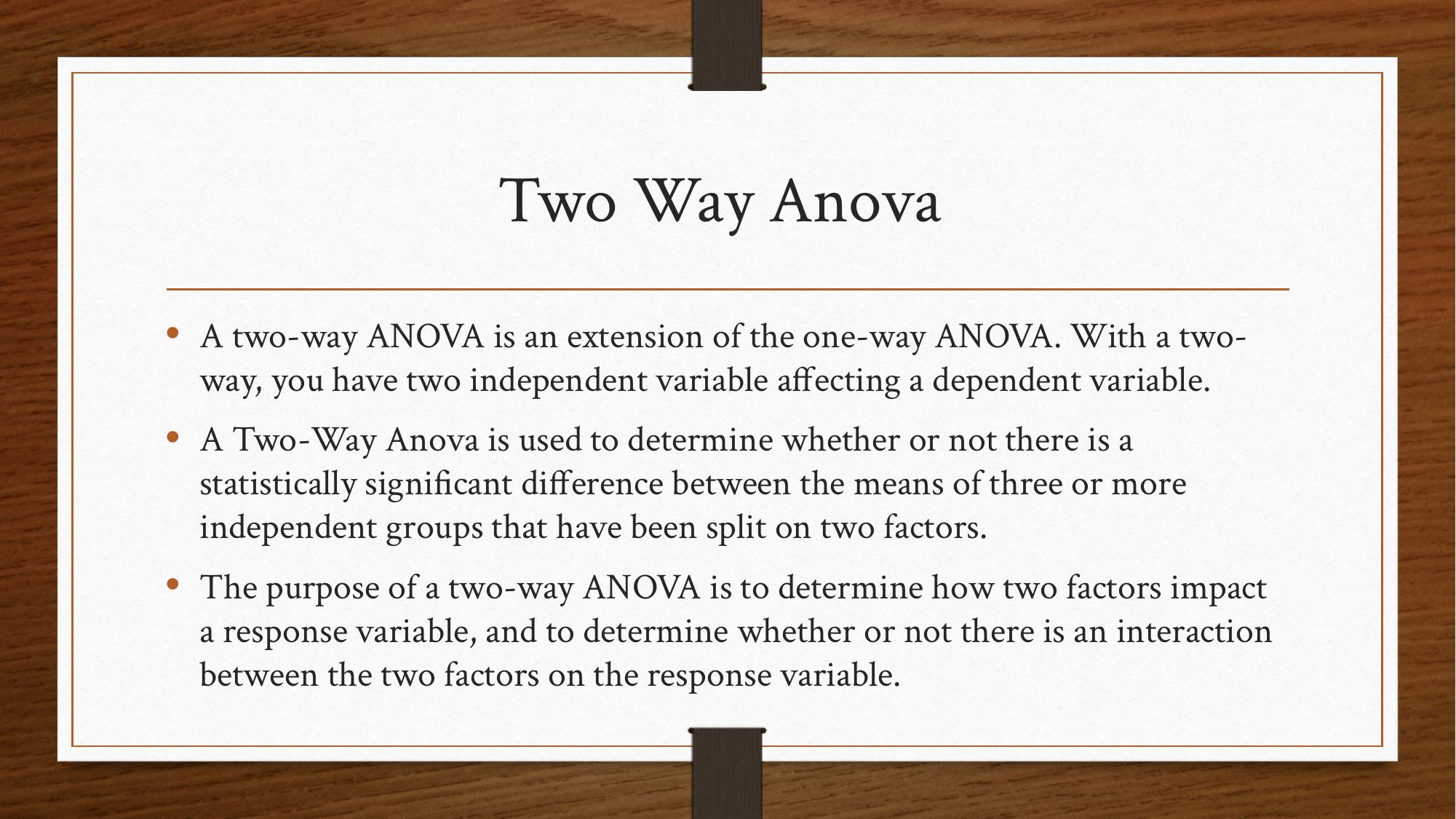

# Two Way Anova
A two-way ANOVA is an extension of the one-way ANOVA. With a two-way, you have two independent variable affecting a dependent variable.
A Two-Way Anova is used to determine whether or not there is a statistically significant difference between the means of three or more independent groups that have been split on two factors.
The purpose of a two-way ANOVA is to determine how two factors impact a response variable, and to determine whether or not there is an interaction between the two factors on the response variable.